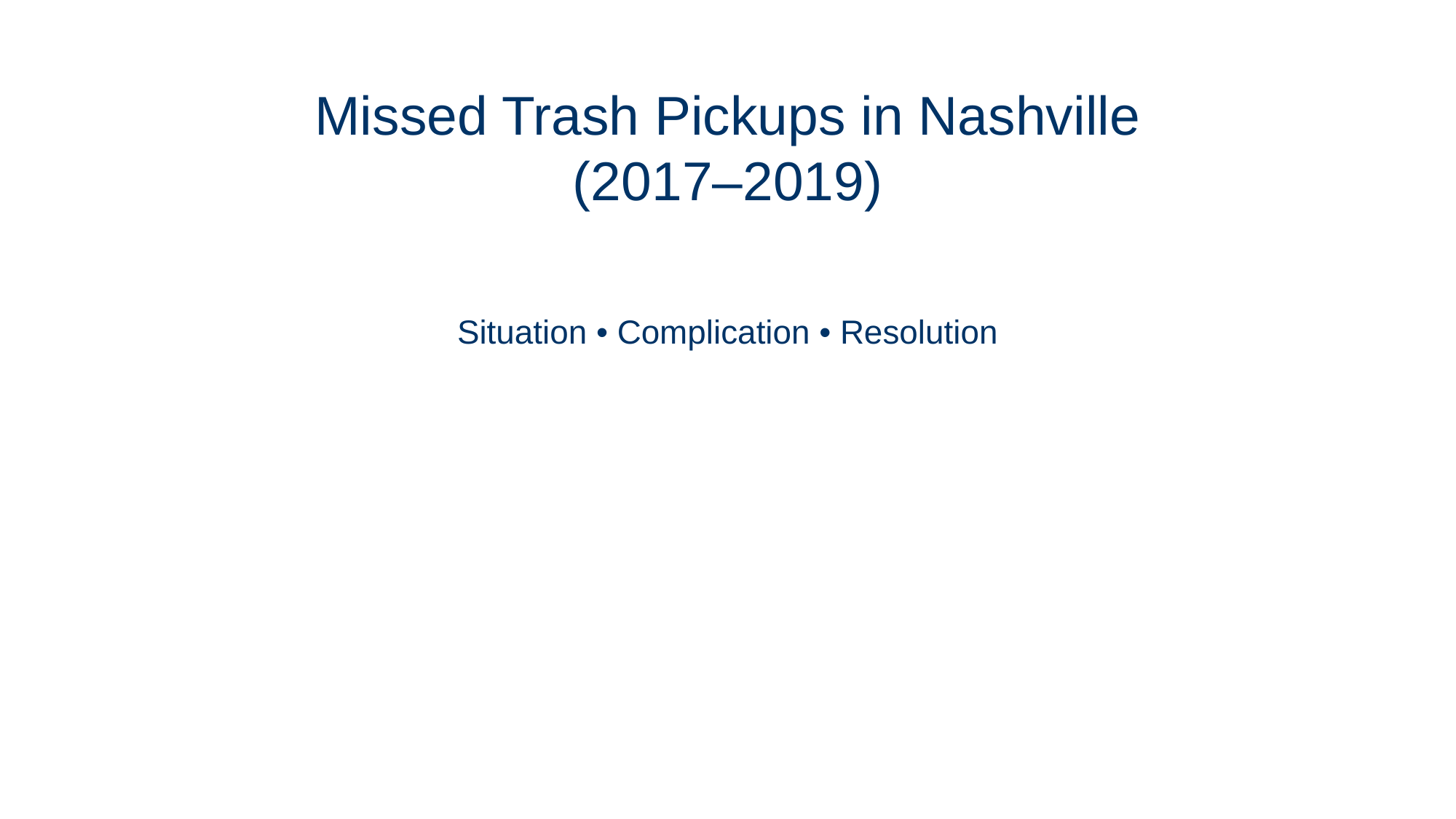

# Missed Trash Pickups in Nashville (2017–2019)
Situation • Complication • Resolution